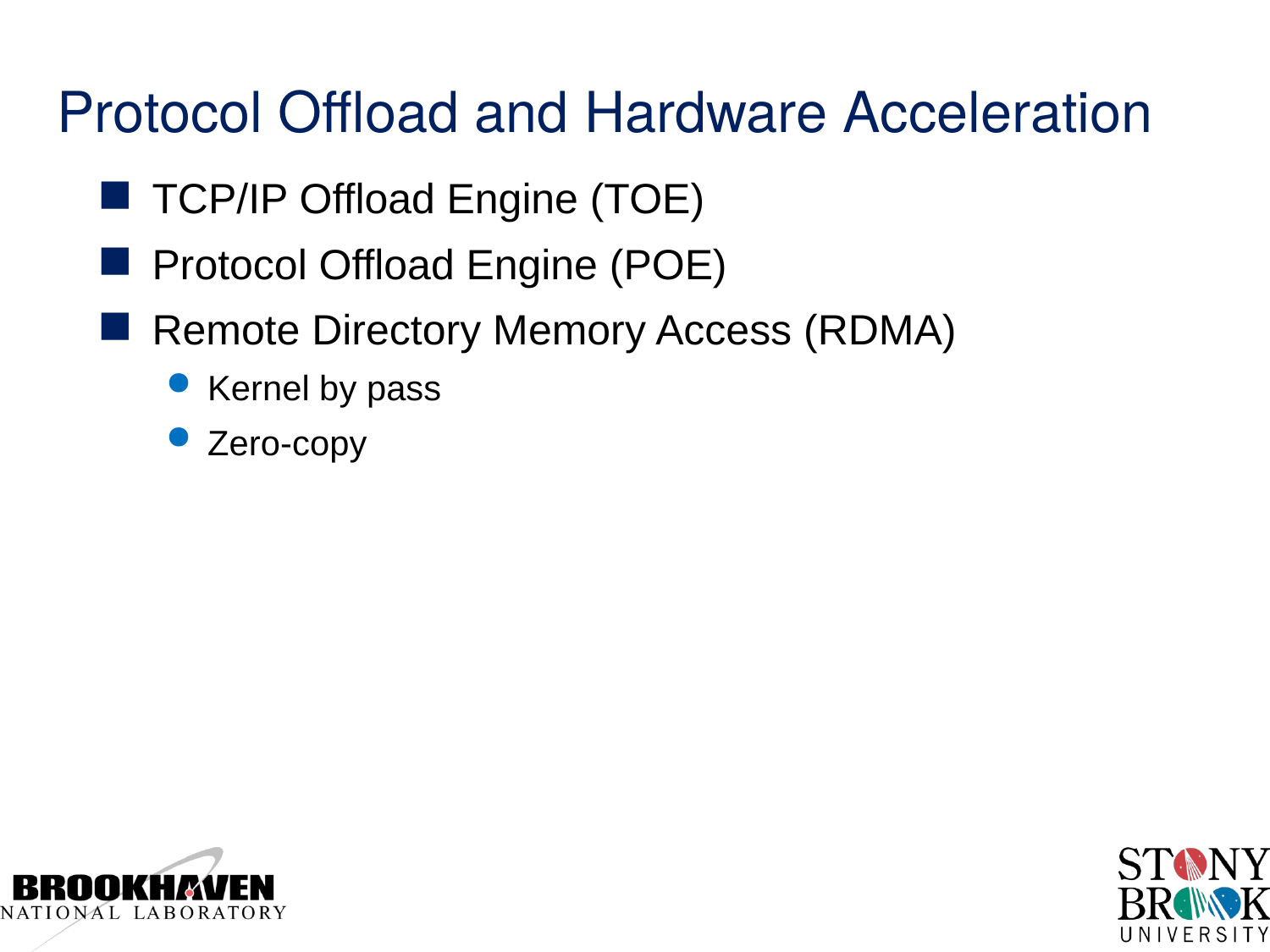

# Protocol Offload and Hardware Acceleration
TCP/IP Offload Engine (TOE)
Protocol Offload Engine (POE)
Remote Directory Memory Access (RDMA)
Kernel by pass
Zero-copy